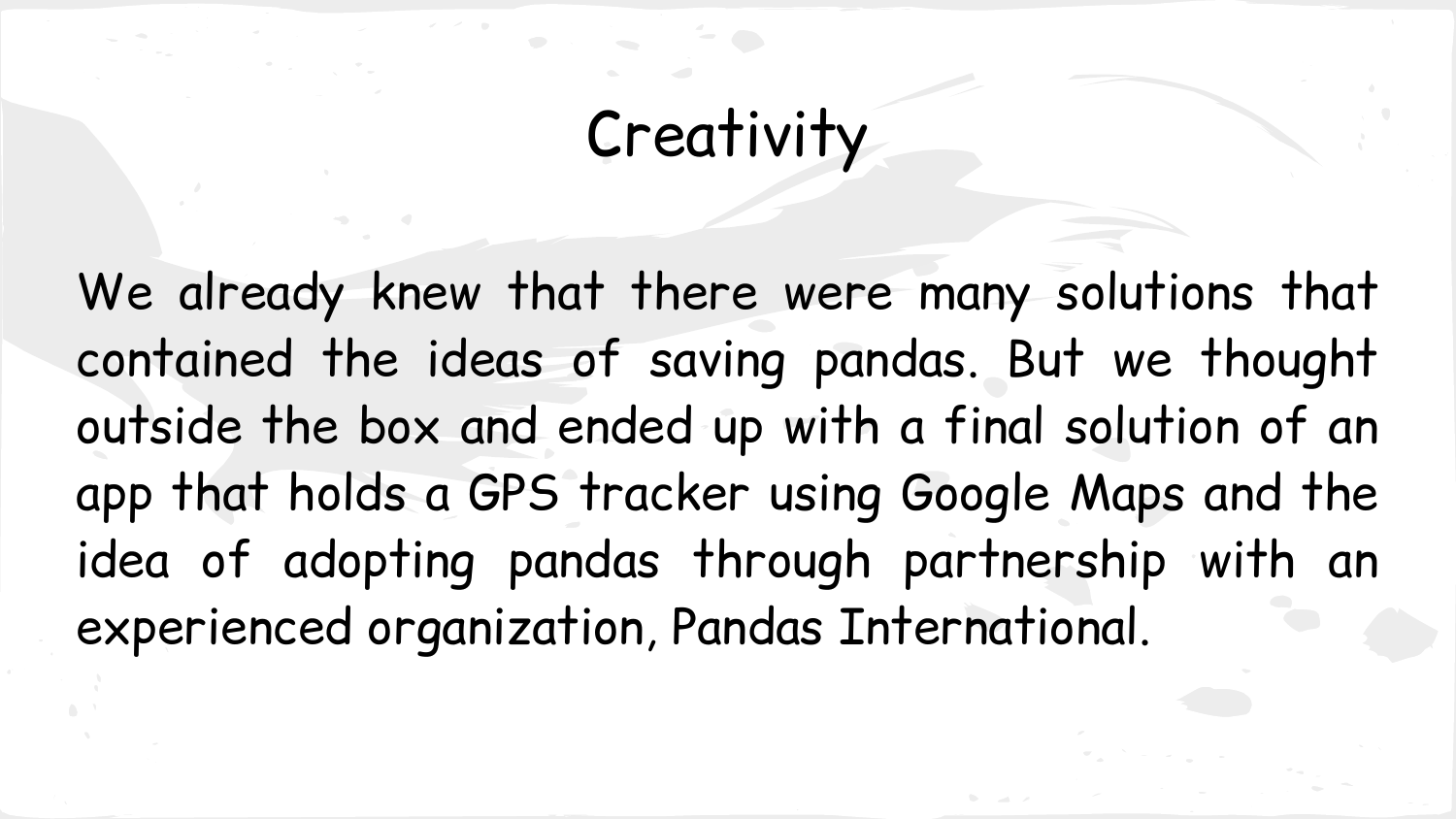

# Creativity
We already knew that there were many solutions that contained the ideas of saving pandas. But we thought outside the box and ended up with a final solution of an app that holds a GPS tracker using Google Maps and the idea of adopting pandas through partnership with an experienced organization, Pandas International.